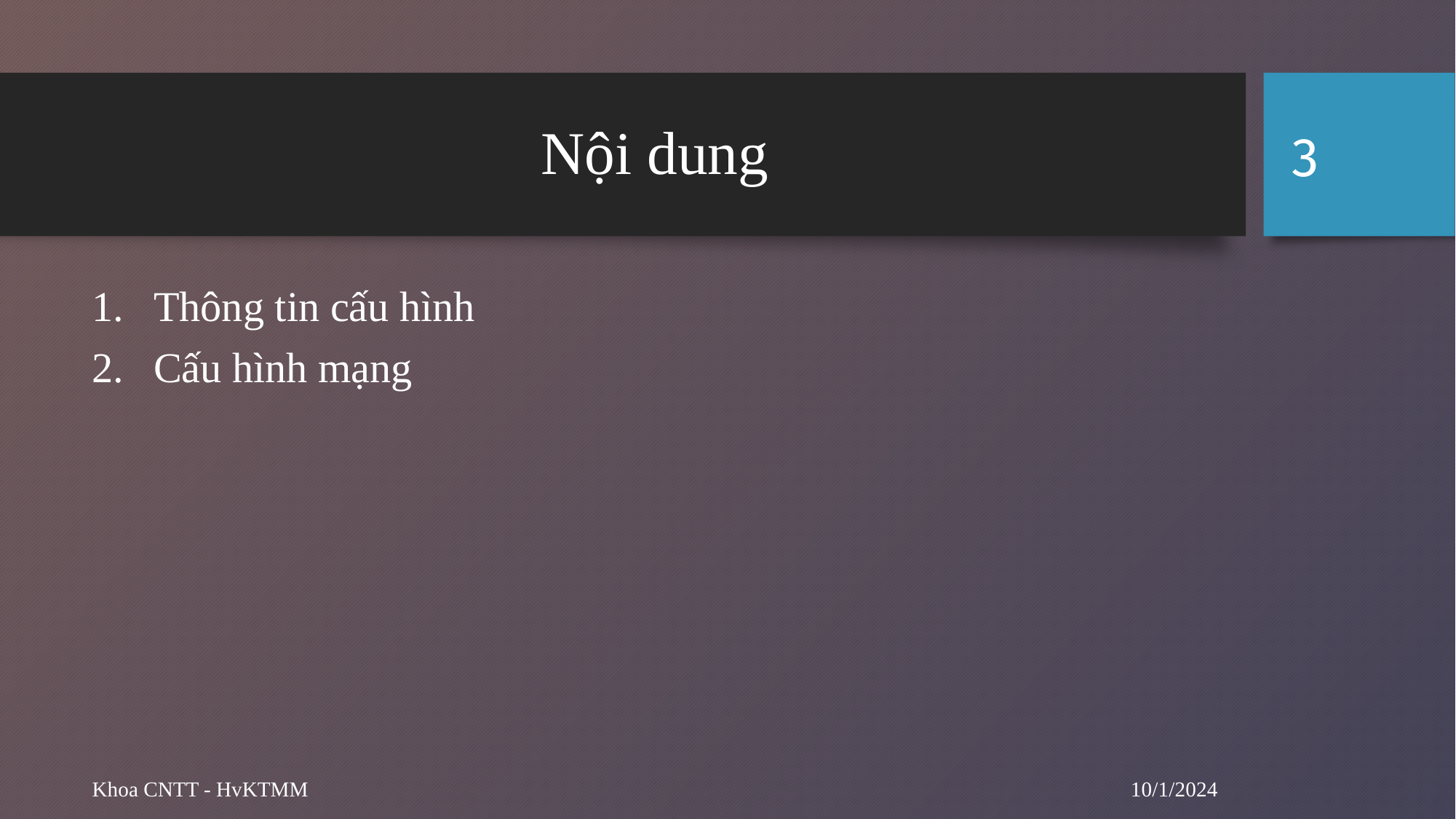

3
# Nội dung
Thông tin cấu hình
Cấu hình mạng
10/1/2024
Khoa CNTT - HvKTMM